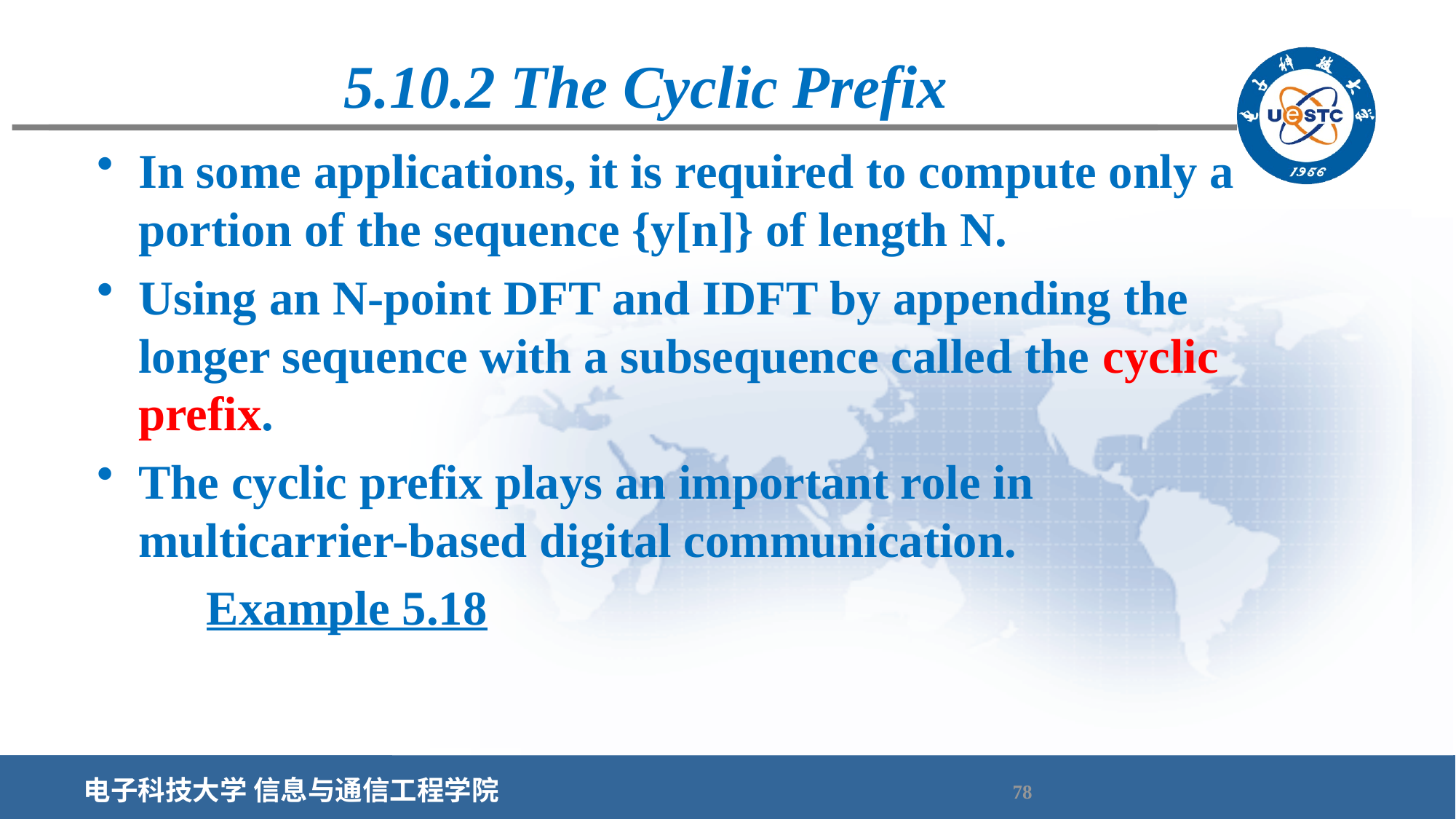

# 5.10.2 The Cyclic Prefix
In some applications, it is required to compute only a portion of the sequence {y[n]} of length N.
Using an N-point DFT and IDFT by appending the longer sequence with a subsequence called the cyclic prefix.
The cyclic prefix plays an important role in multicarrier-based digital communication.
	Example 5.18
78